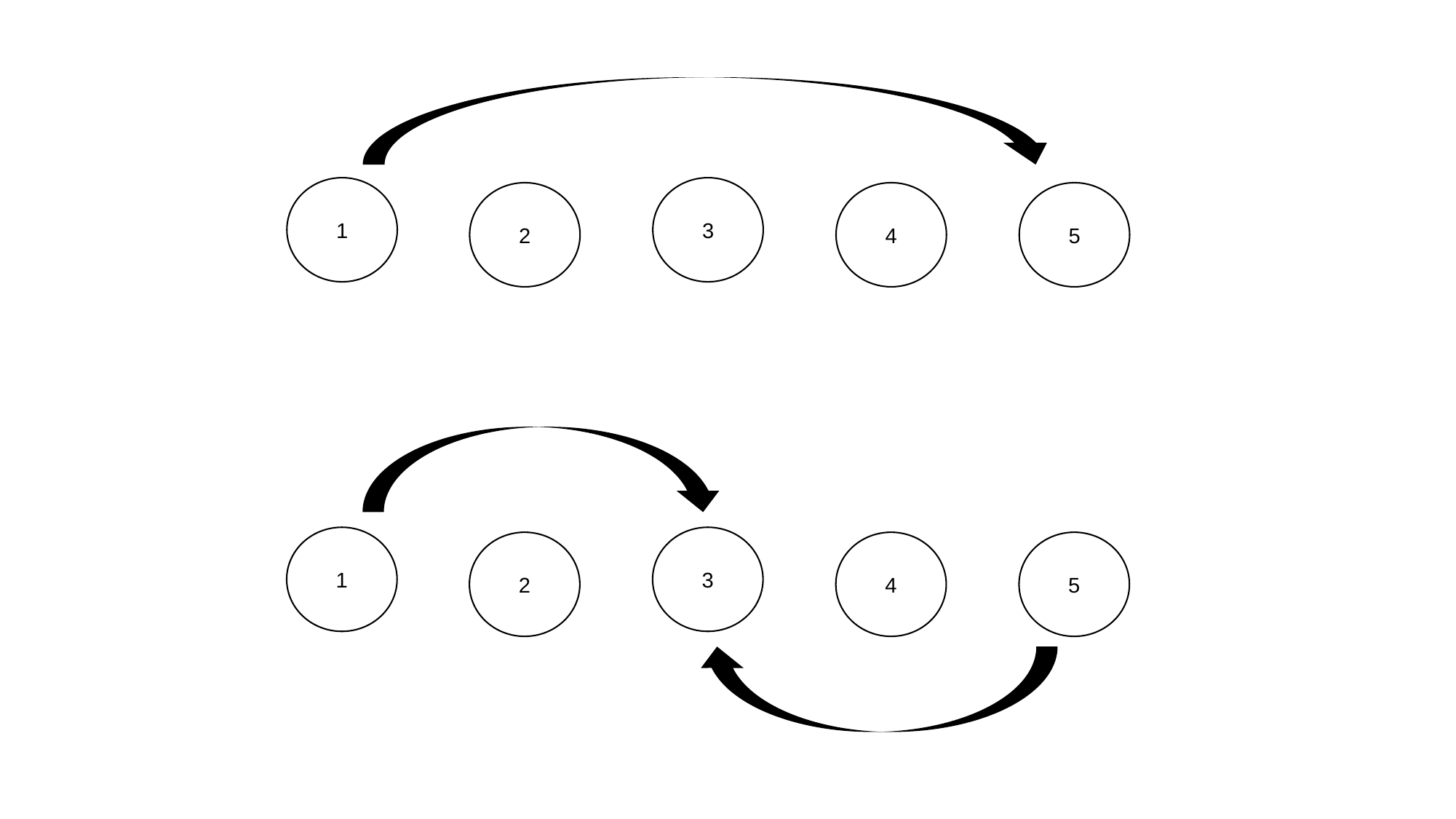

1
3
2
4
5

1
3
2
4
5